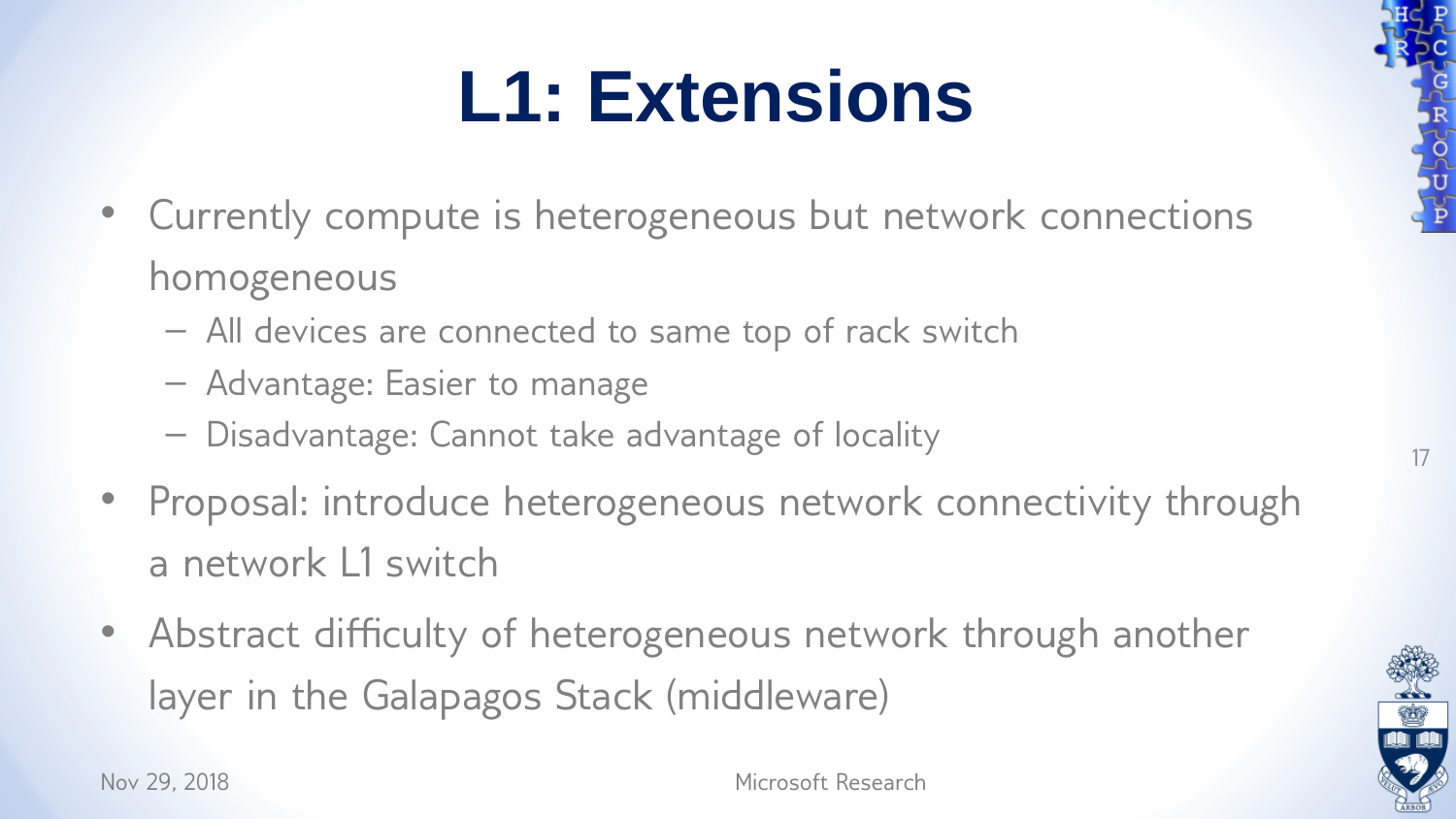

# L1: Extensions
Currently compute is heterogeneous but network connections homogeneous
All devices are connected to same top of rack switch
Advantage: Easier to manage
Disadvantage: Cannot take advantage of locality
Proposal: introduce heterogeneous network connectivity through a network L1 switch
Abstract difficulty of heterogeneous network through another layer in the Galapagos Stack (middleware)
17
Nov 29, 2018
Microsoft Research